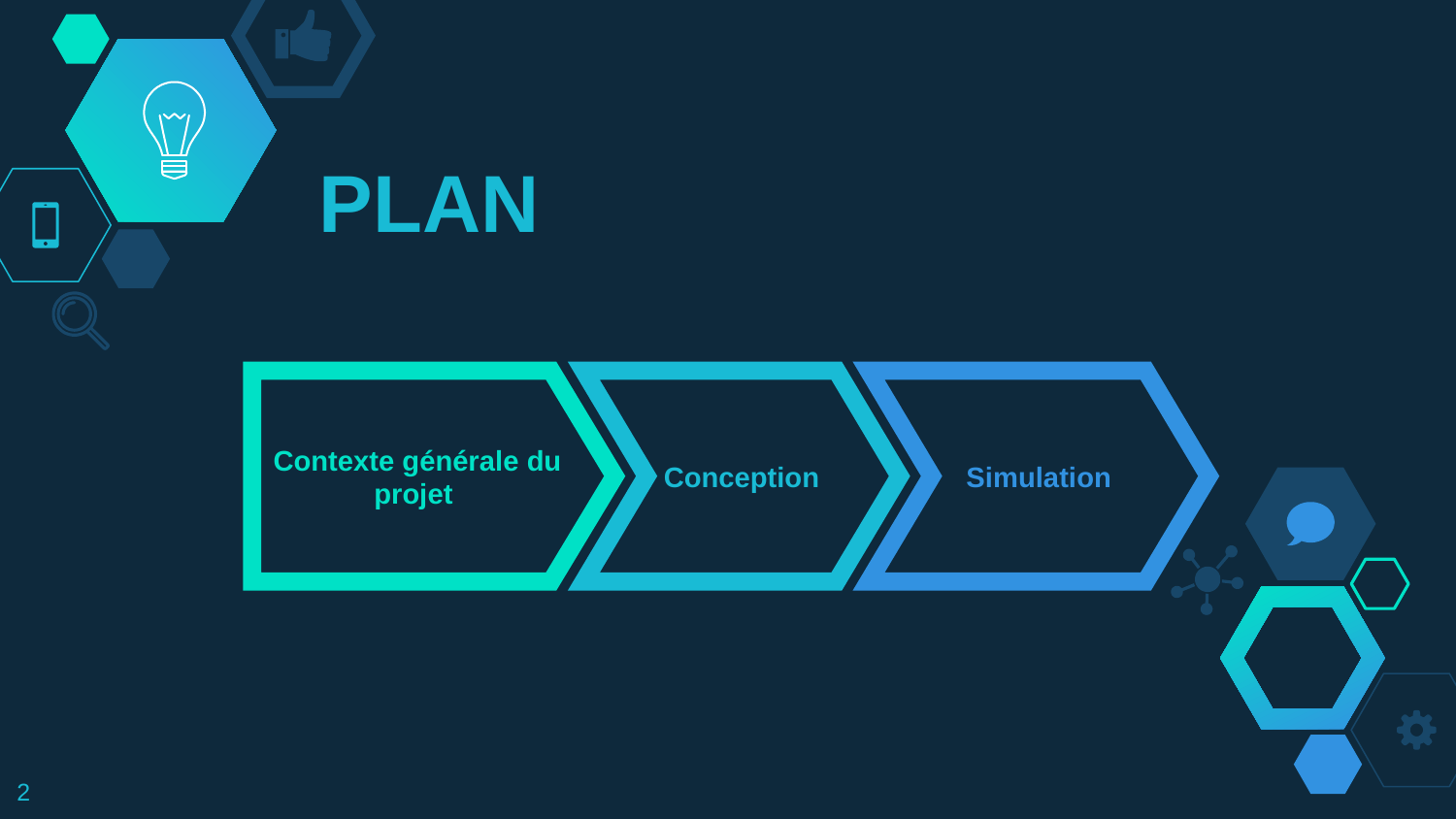

# PLAN
Contexte générale du
projet
Conception
Simulation
2